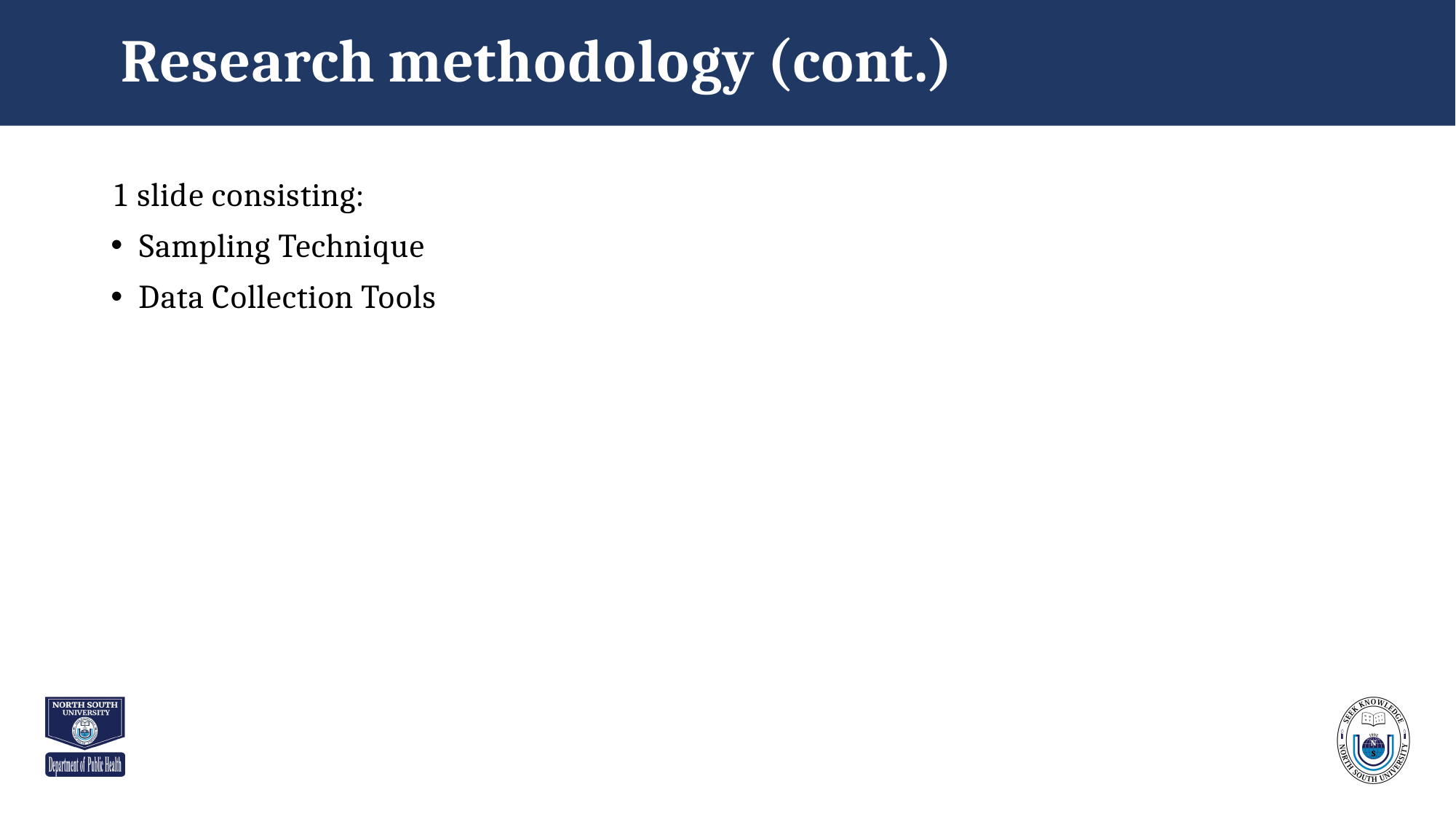

# Research methodology (cont.)
1 slide consisting:
Sampling Technique
Data Collection Tools